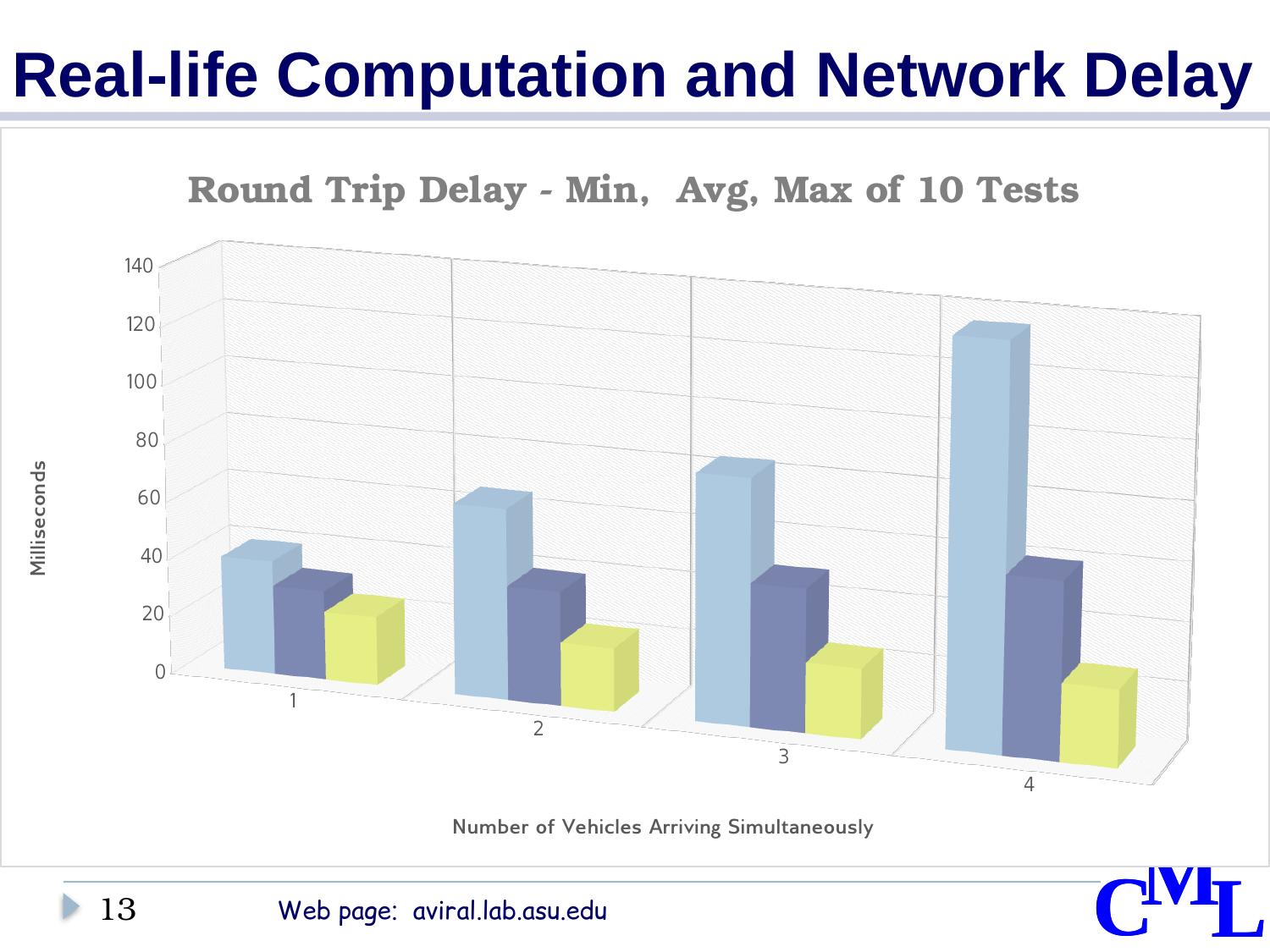

# Real-life Computation and Network Delay

[unsupported chart]

13